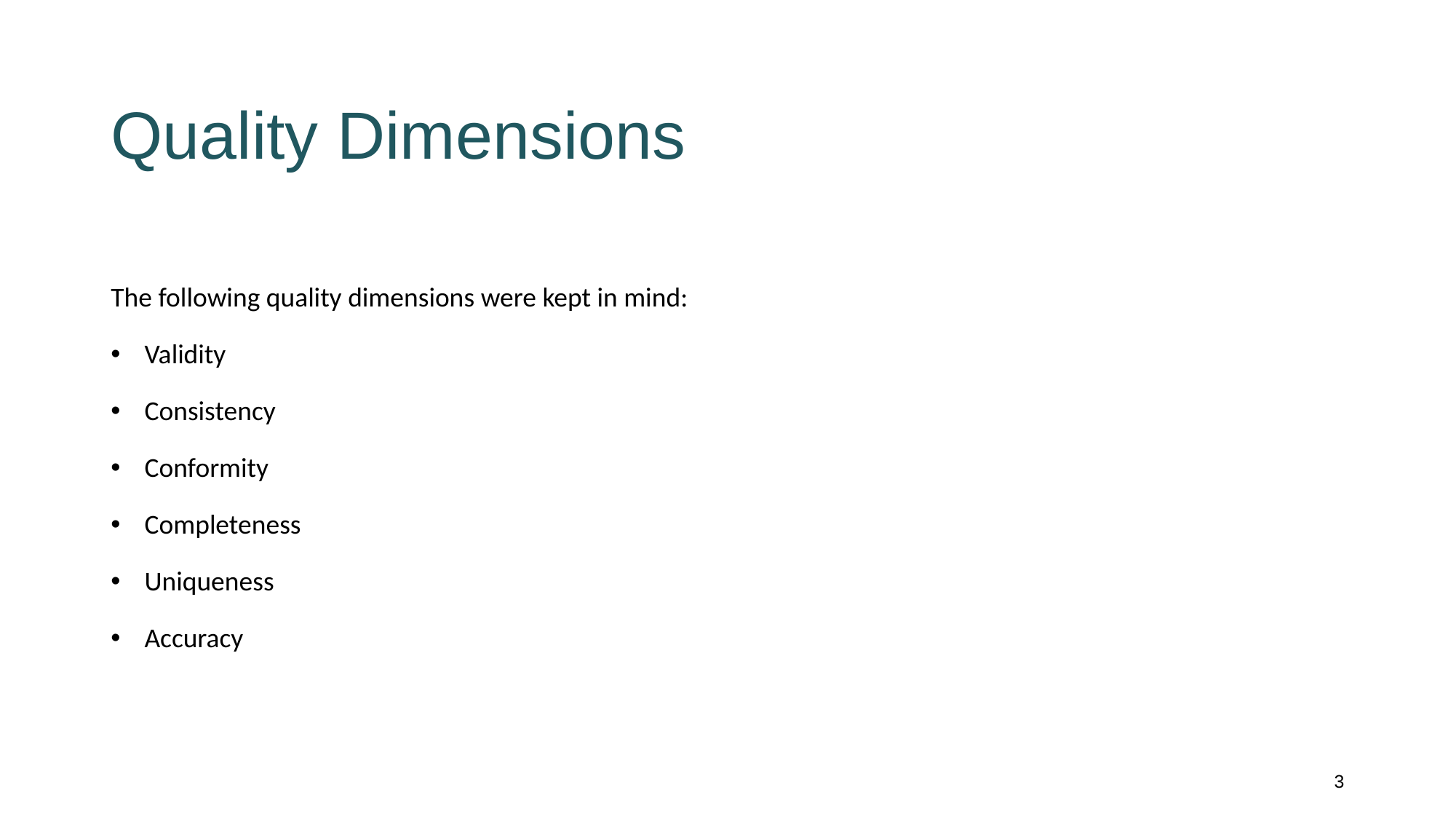

# Quality Dimensions

The following quality dimensions were kept in mind:
 Validity
 Consistency
 Conformity
 Completeness
 Uniqueness
 Accuracy

3